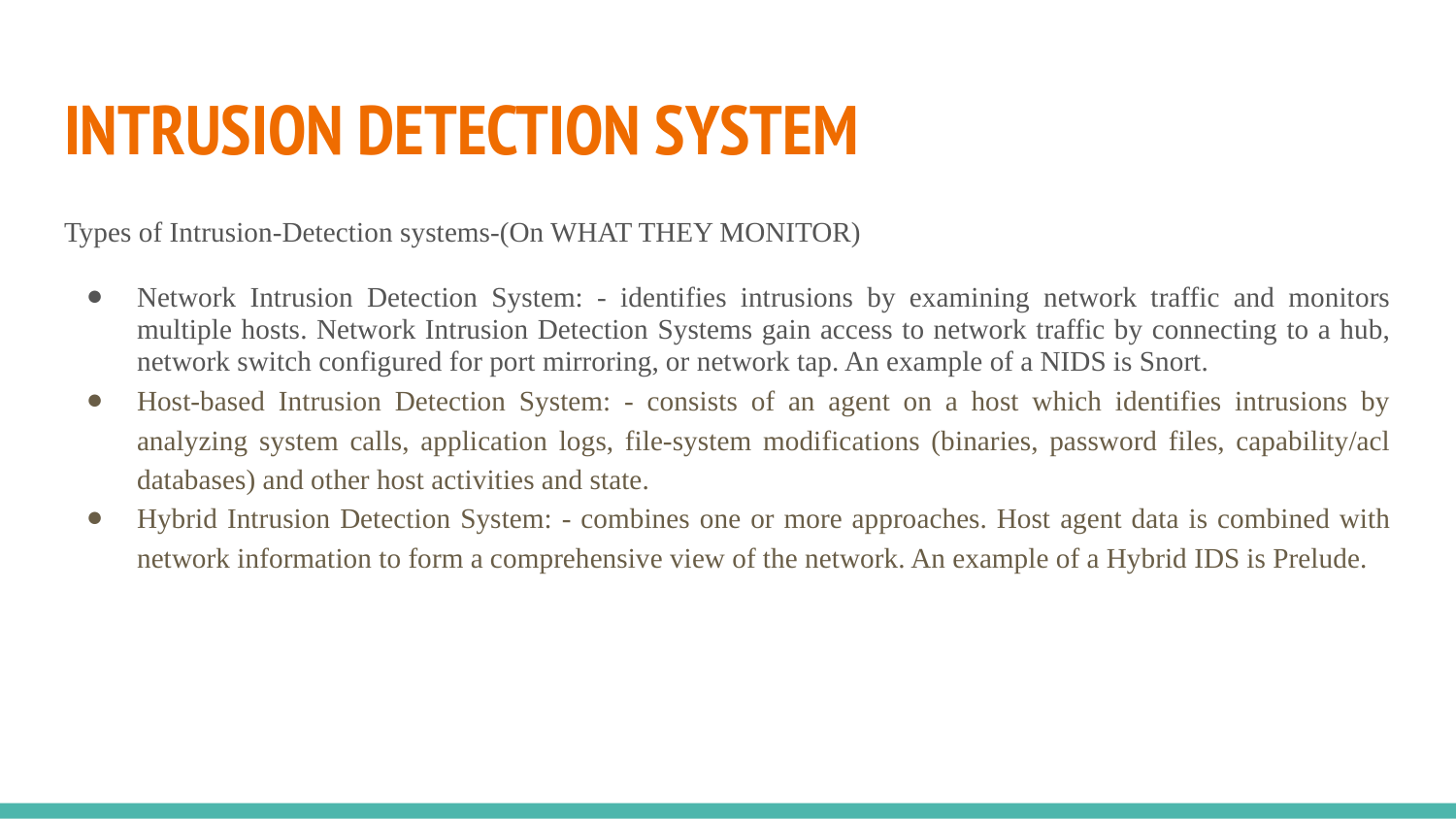

# INTRUSION DETECTION SYSTEM

Types of Intrusion-Detection systems-(On WHAT THEY MONITOR)
Network Intrusion Detection System: - identifies intrusions by examining network traffic and monitors multiple hosts. Network Intrusion Detection Systems gain access to network traffic by connecting to a hub, network switch configured for port mirroring, or network tap. An example of a NIDS is Snort.
Host-based Intrusion Detection System: - consists of an agent on a host which identifies intrusions by analyzing system calls, application logs, file-system modifications (binaries, password files, capability/acl databases) and other host activities and state.
Hybrid Intrusion Detection System: - combines one or more approaches. Host agent data is combined with network information to form a comprehensive view of the network. An example of a Hybrid IDS is Prelude.